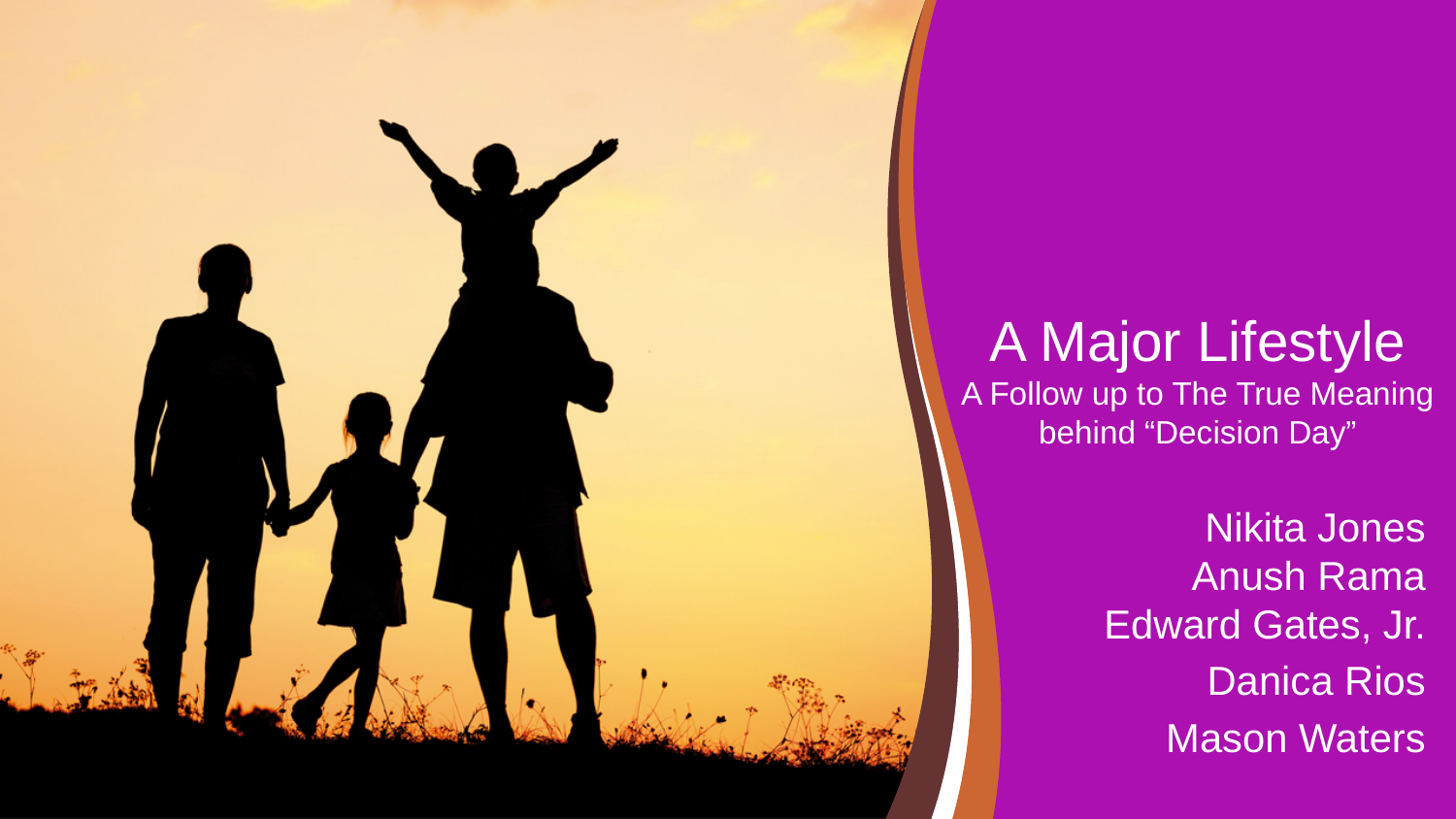

# A Major Lifestyle A Follow up to The True Meaning behind “Decision Day”
Nikita Jones
Anush Rama
Edward Gates, Jr.
Danica Rios
Mason Waters